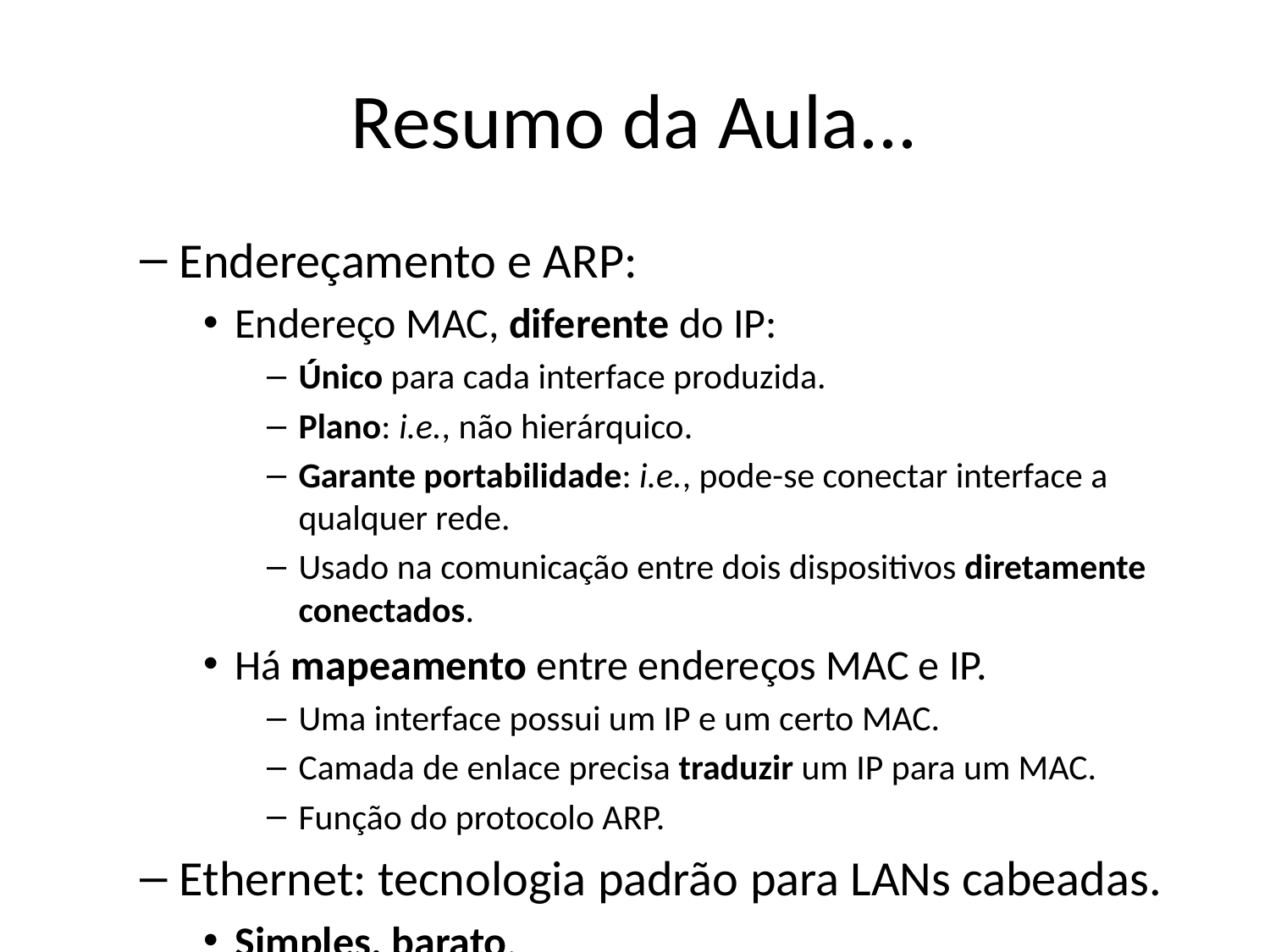

# Resumo da Aula...
Endereçamento e ARP:
Endereço MAC, diferente do IP:
Único para cada interface produzida.
Plano: i.e., não hierárquico.
Garante portabilidade: i.e., pode-se conectar interface a qualquer rede.
Usado na comunicação entre dois dispositivos diretamente conectados.
Há mapeamento entre endereços MAC e IP.
Uma interface possui um IP e um certo MAC.
Camada de enlace precisa traduzir um IP para um MAC.
Função do protocolo ARP.
Ethernet: tecnologia padrão para LANs cabeadas.
Simples, barato.
Amplamente difundido.
Acompanhou evolução das taxas de transmissão.
Ethernet original utilizava topologia em barramento.
Atualmente, o mais comum é a topologia estrela.
Elemento ativo no centro: switch.
Colisões são impossíveis.
Quadro Ethernet possui:
Preâmbulo.
Endereços de 6 bytes.
CRC.
Serviço sem conexão, não confiável.
Emprega o CSMA/CD.